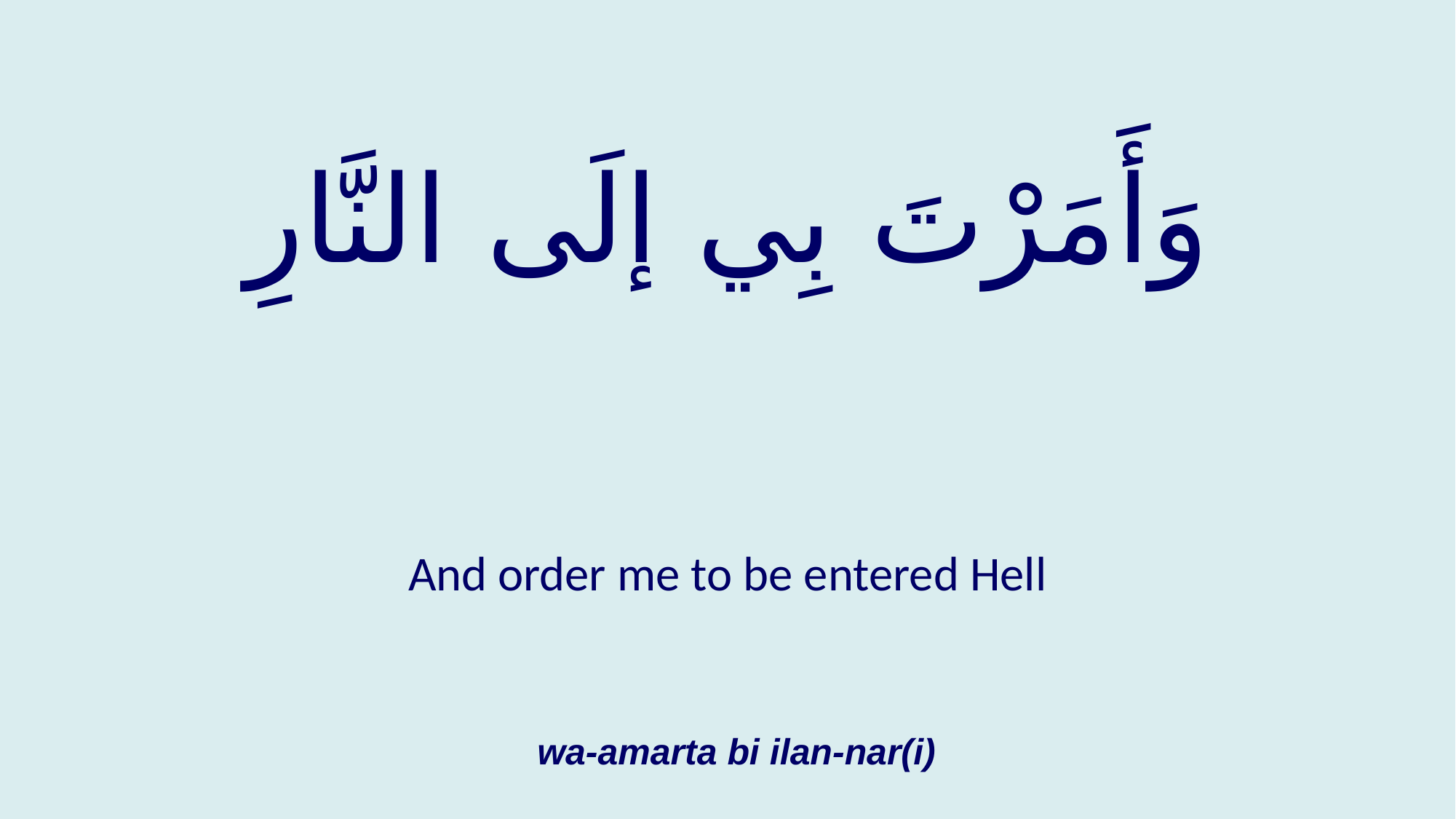

# وَأَمَرْتَ بِي إلَى النَّارِ
And order me to be entered Hell
wa-amarta bi ilan-nar(i)